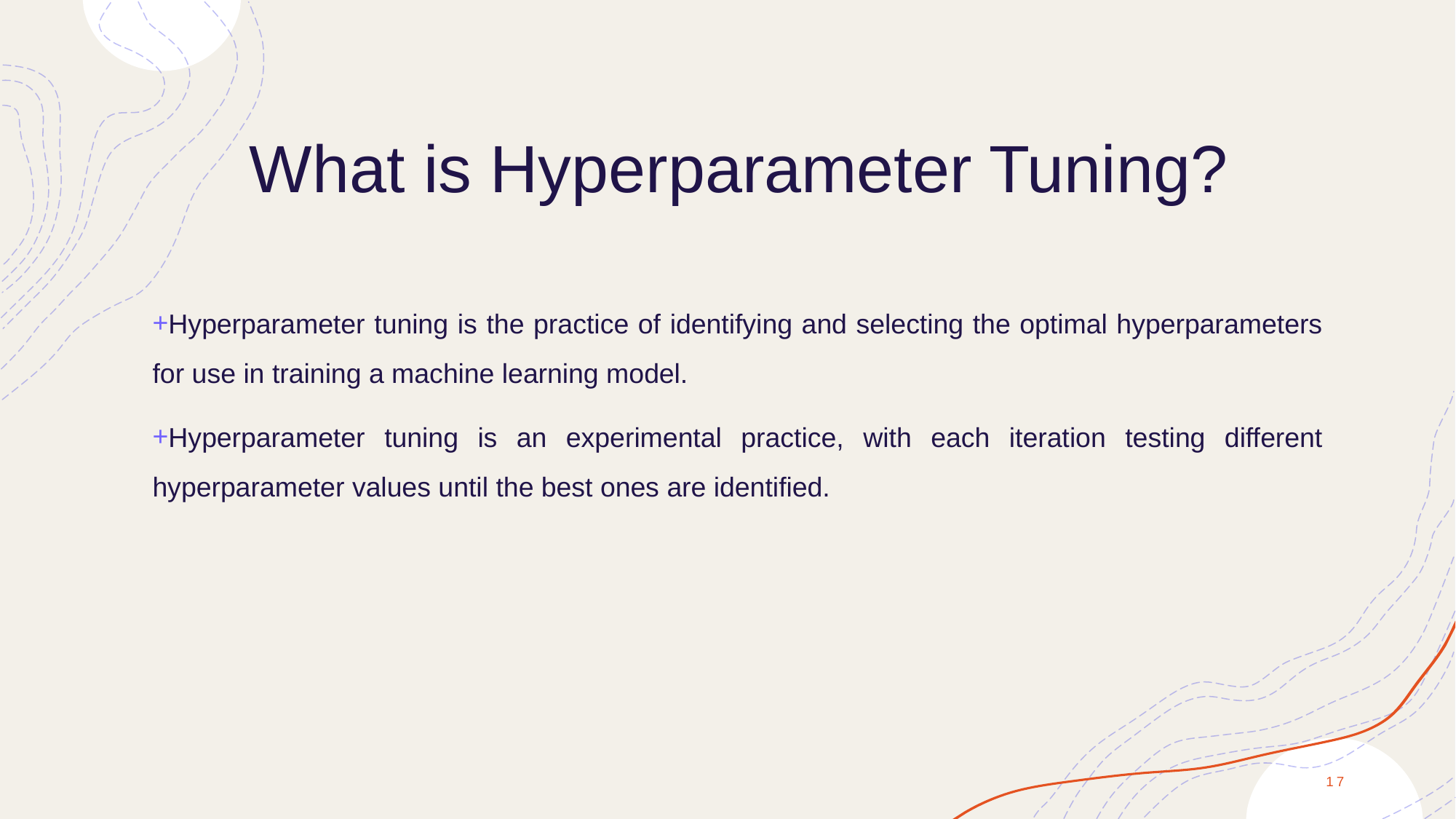

# What is Hyperparameter Tuning?
Hyperparameter tuning is the practice of identifying and selecting the optimal hyperparameters for use in training a machine learning model.
Hyperparameter tuning is an experimental practice, with each iteration testing different hyperparameter values until the best ones are identified.

17